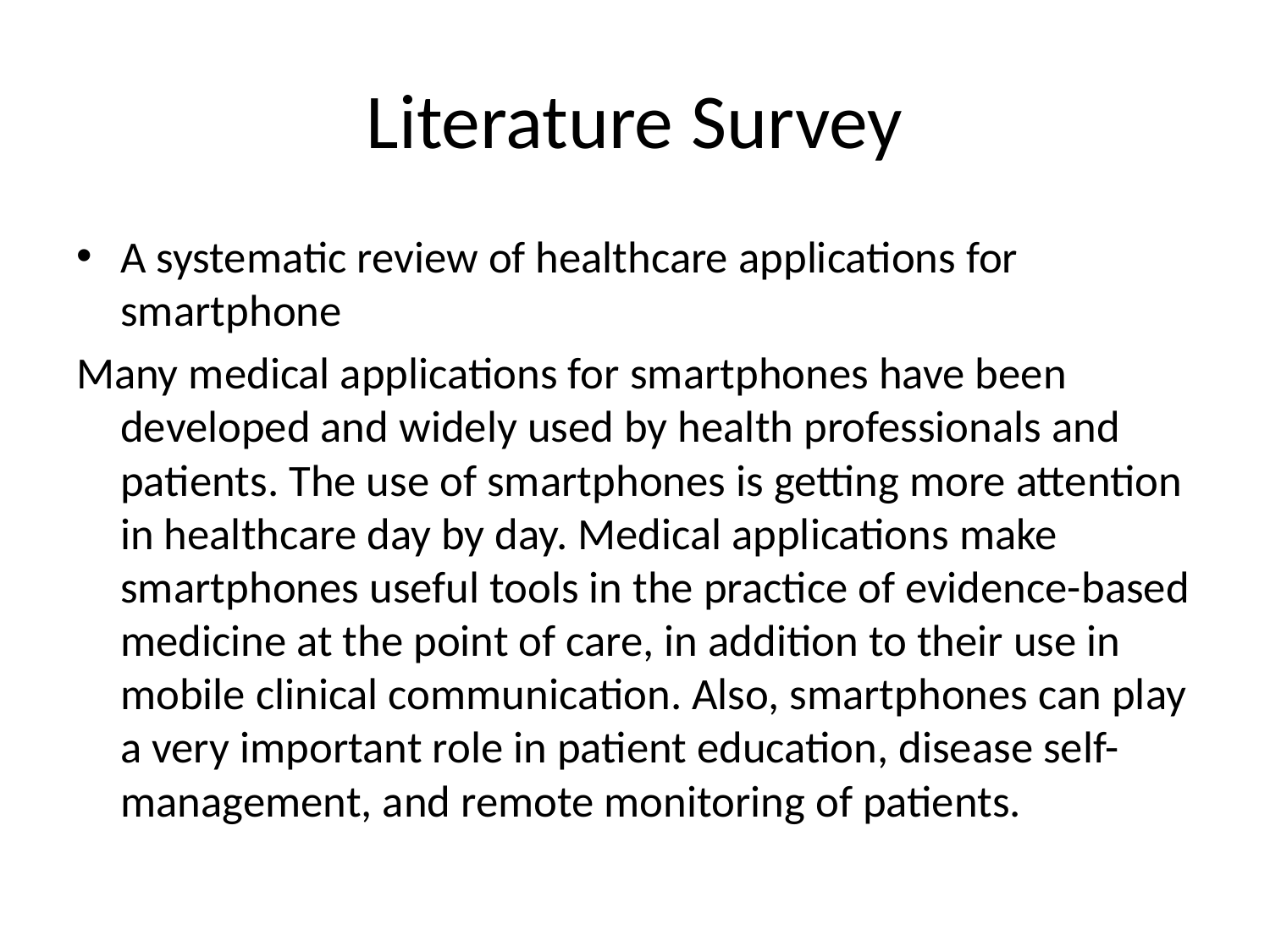

# Literature Survey
A systematic review of healthcare applications for smartphone
Many medical applications for smartphones have been developed and widely used by health professionals and patients. The use of smartphones is getting more attention in healthcare day by day. Medical applications make smartphones useful tools in the practice of evidence-based medicine at the point of care, in addition to their use in mobile clinical communication. Also, smartphones can play a very important role in patient education, disease self-management, and remote monitoring of patients.